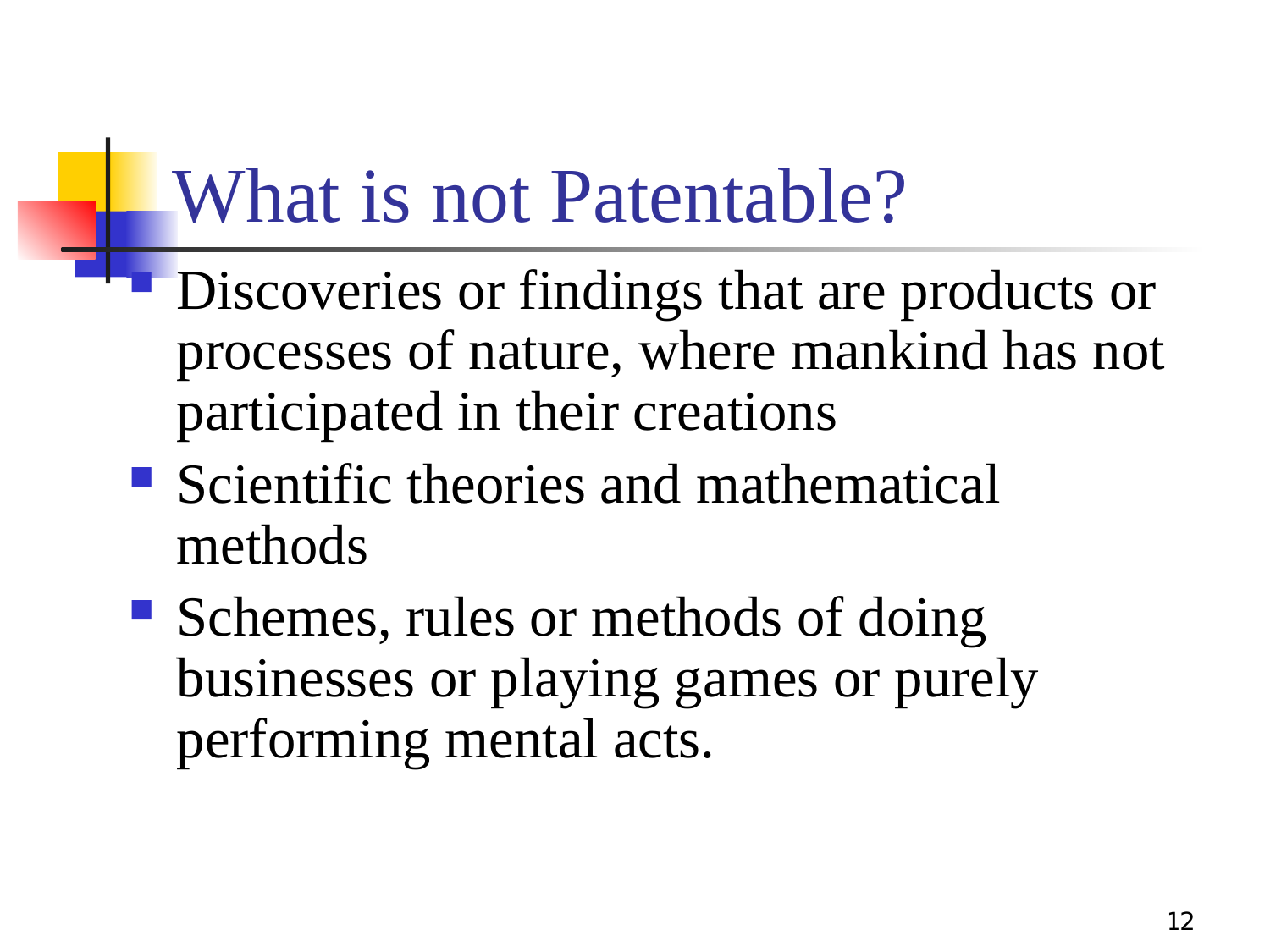

# What is not Patentable?
Discoveries or findings that are products or processes of nature, where mankind has not participated in their creations
Scientific theories and mathematical methods
Schemes, rules or methods of doing businesses or playing games or purely performing mental acts.
12